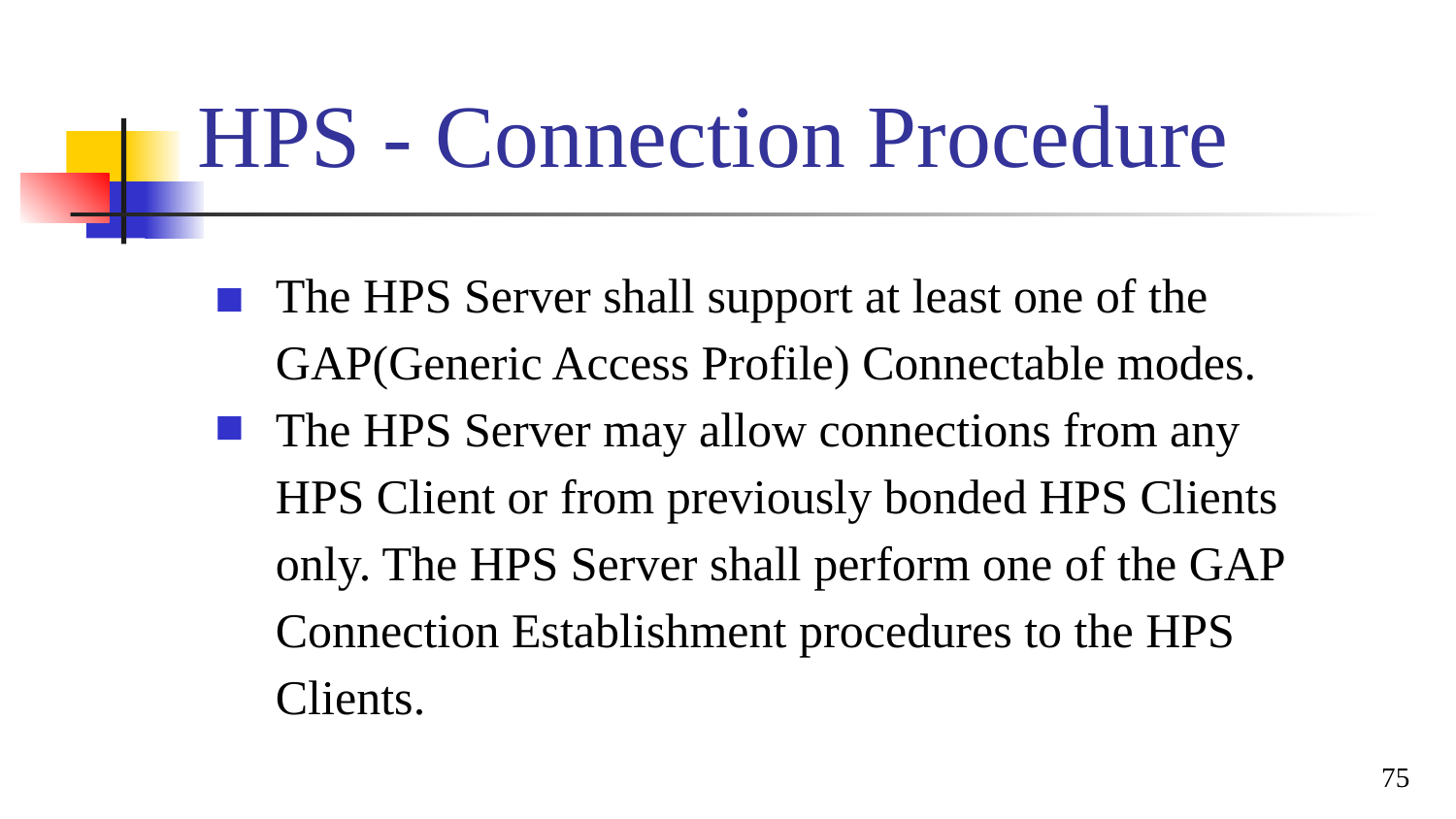

# HPS - Connection Procedure
The HPS Server shall support at least one of the GAP(Generic Access Profile) Connectable modes.
The HPS Server may allow connections from any HPS Client or from previously bonded HPS Clients only. The HPS Server shall perform one of the GAP Connection Establishment procedures to the HPS Clients.
75